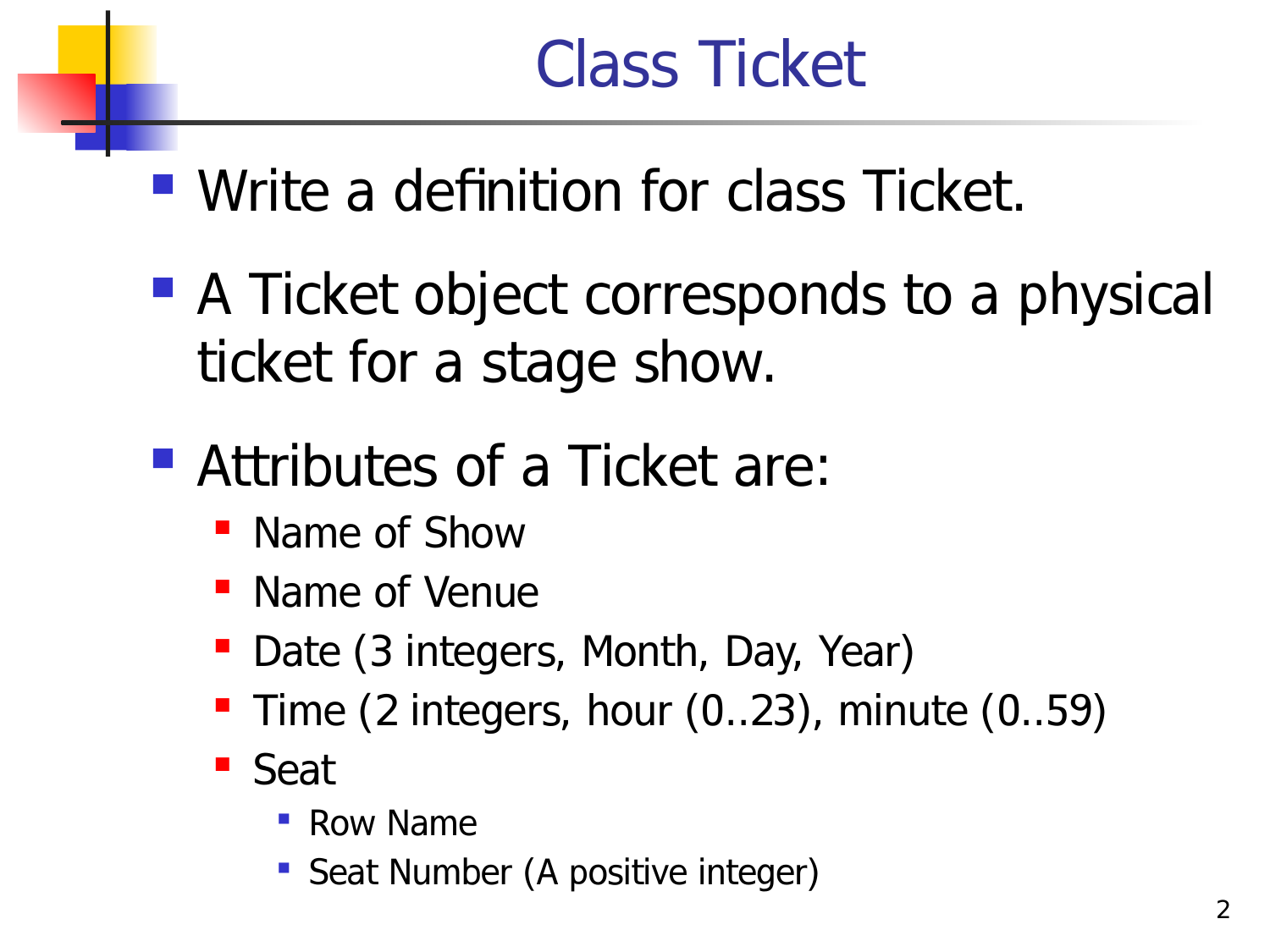

# Class Ticket
Write a definition for class Ticket.

A Ticket object corresponds to a physical ticket for a stage show.

Attributes of a Ticket are:
Name of Show
Name of Venue
Date (3 integers, Month, Day, Year)
Time (2 integers, hour (0..23), minute (0..59)
Seat
Row Name
Seat Number (A positive integer)
2